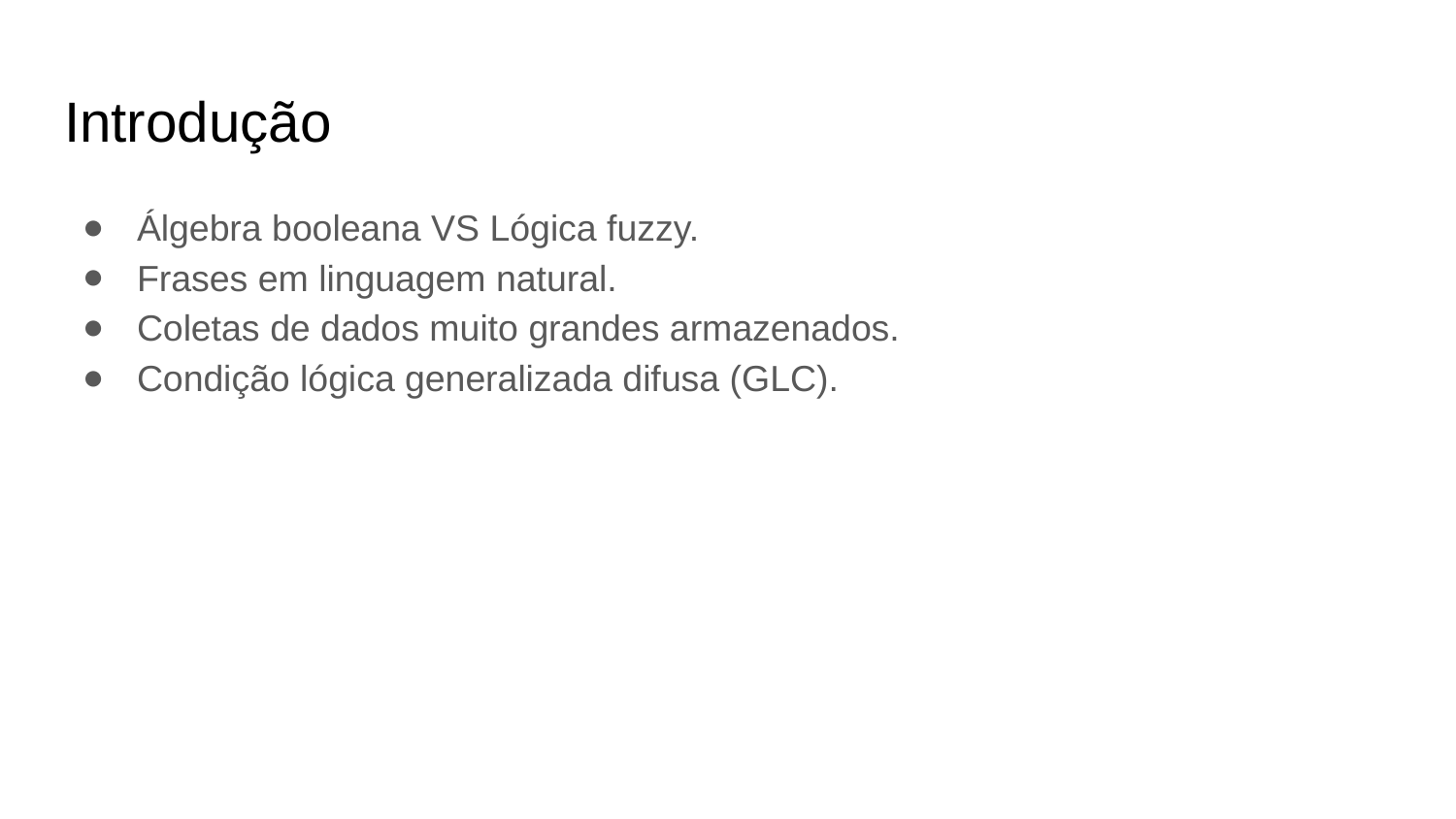

# Introdução
Álgebra booleana VS Lógica fuzzy.
Frases em linguagem natural.
Coletas de dados muito grandes armazenados.
Condição lógica generalizada difusa (GLC).